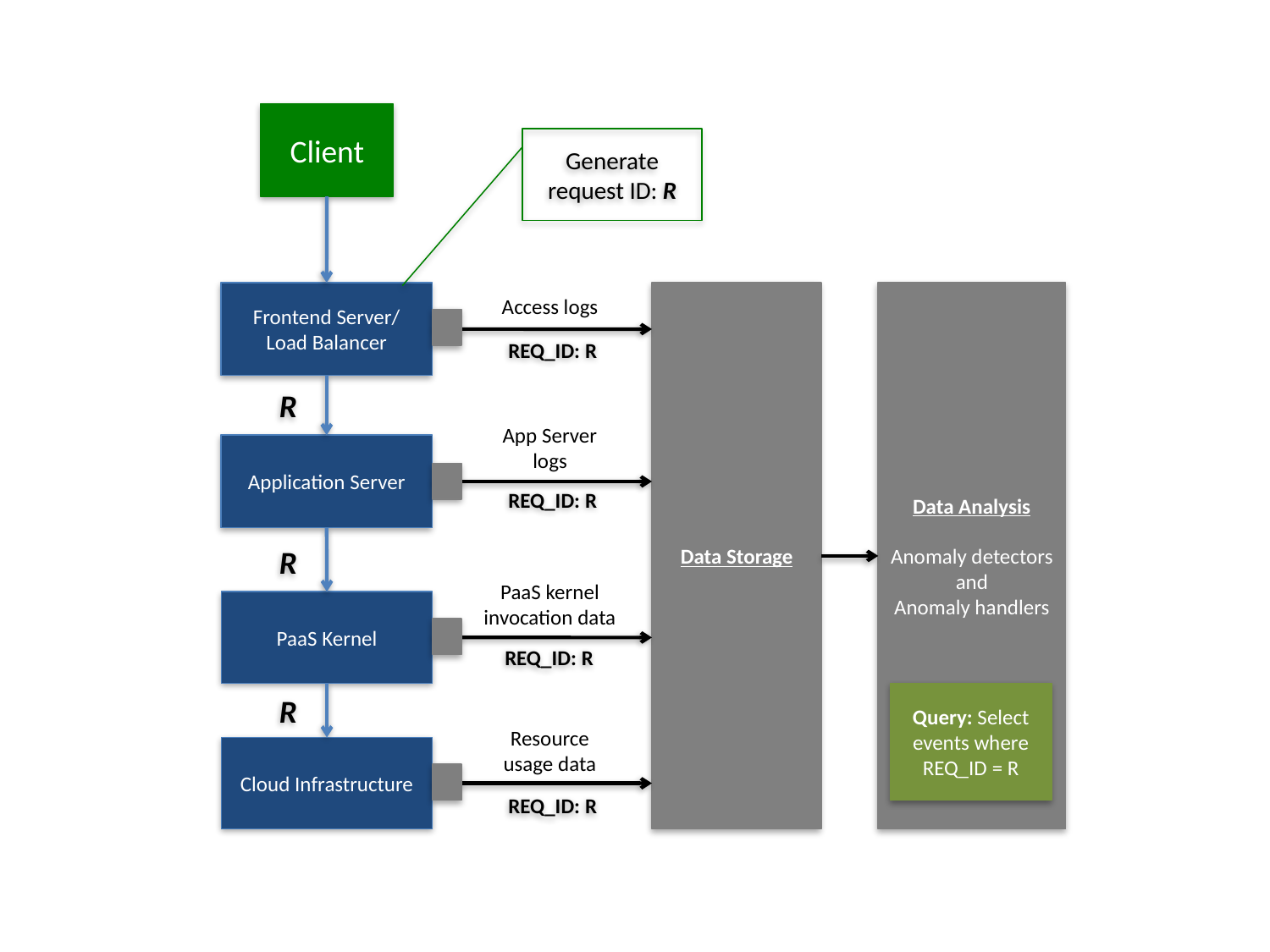

Client
Generate request ID: R
Frontend Server/
Load Balancer
Data Storage
Data Analysis

Anomaly detectors
and
Anomaly handlers
Access logs

REQ_ID: R
R
App Server logs
Application Server

REQ_ID: R
R
PaaS kernel invocation data
PaaS Kernel

REQ_ID: R
Query: Select events where REQ_ID = R
R
Resource usage data
Cloud Infrastructure

REQ_ID: R